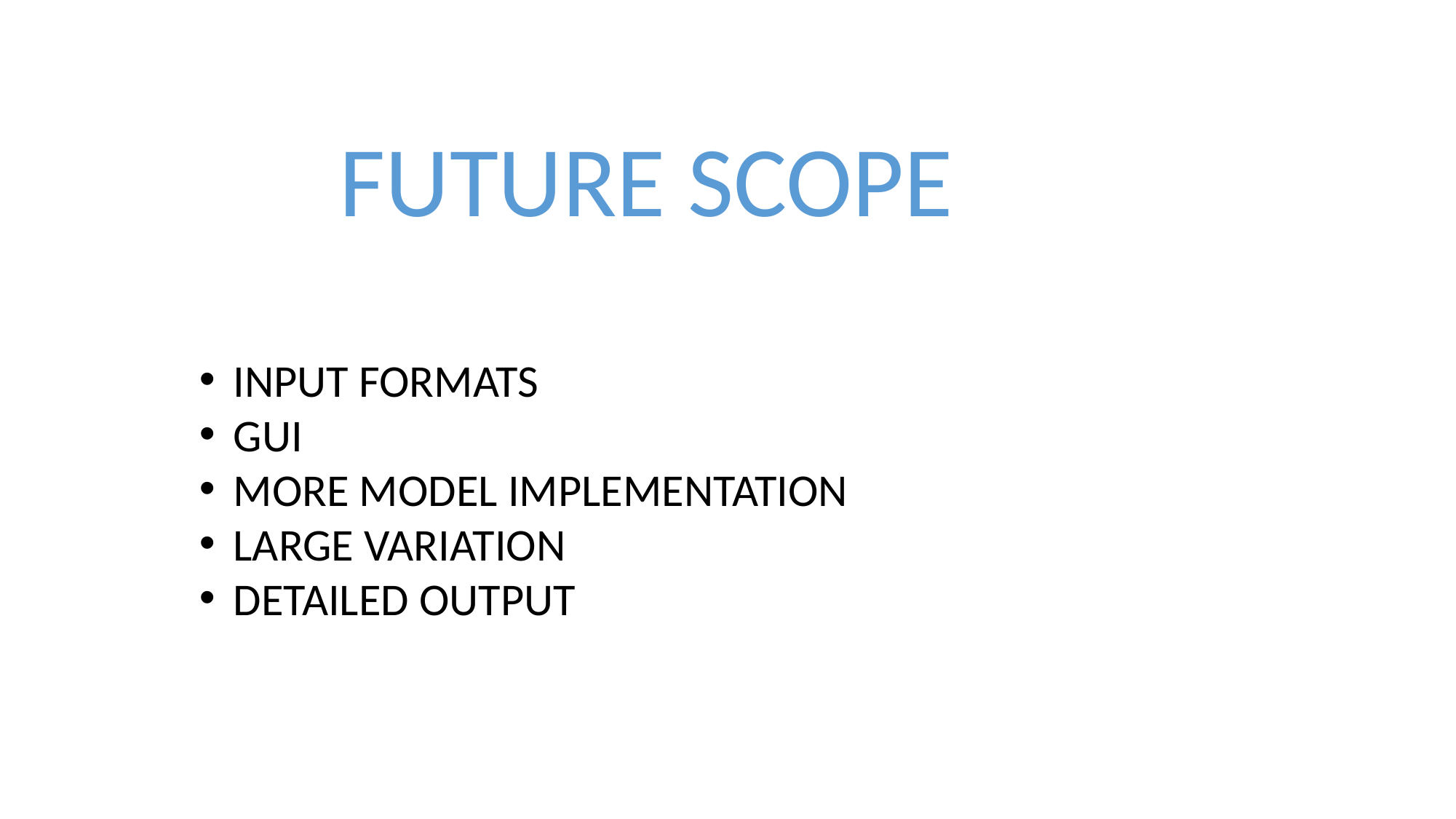

FUTURE SCOPE
INPUT FORMATS
GUI
MORE MODEL IMPLEMENTATION
LARGE VARIATION
DETAILED OUTPUT